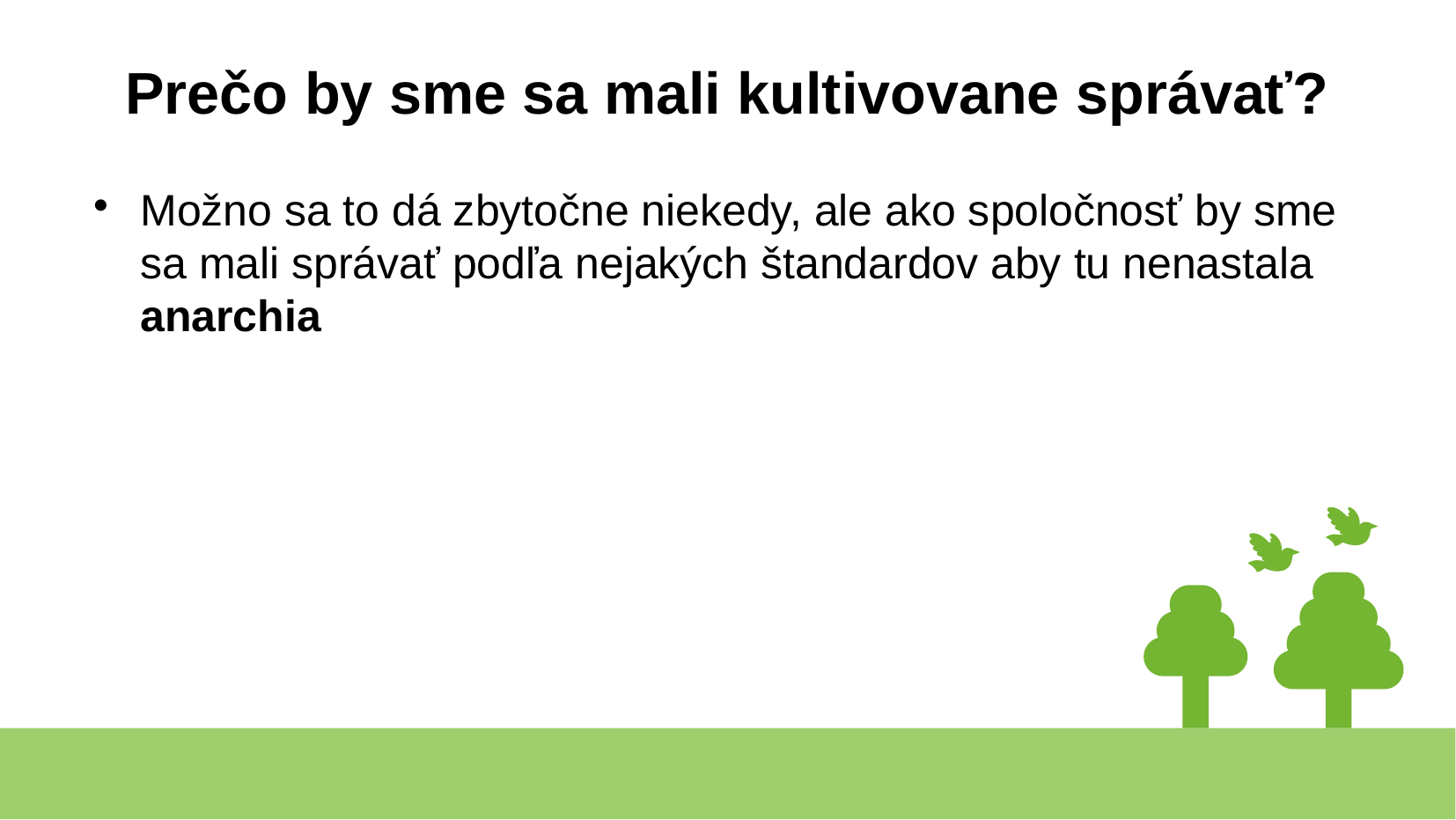

# Prečo by sme sa mali kultivovane správať?
Možno sa to dá zbytočne niekedy, ale ako spoločnosť by sme sa mali správať podľa nejakých štandardov aby tu nenastala anarchia